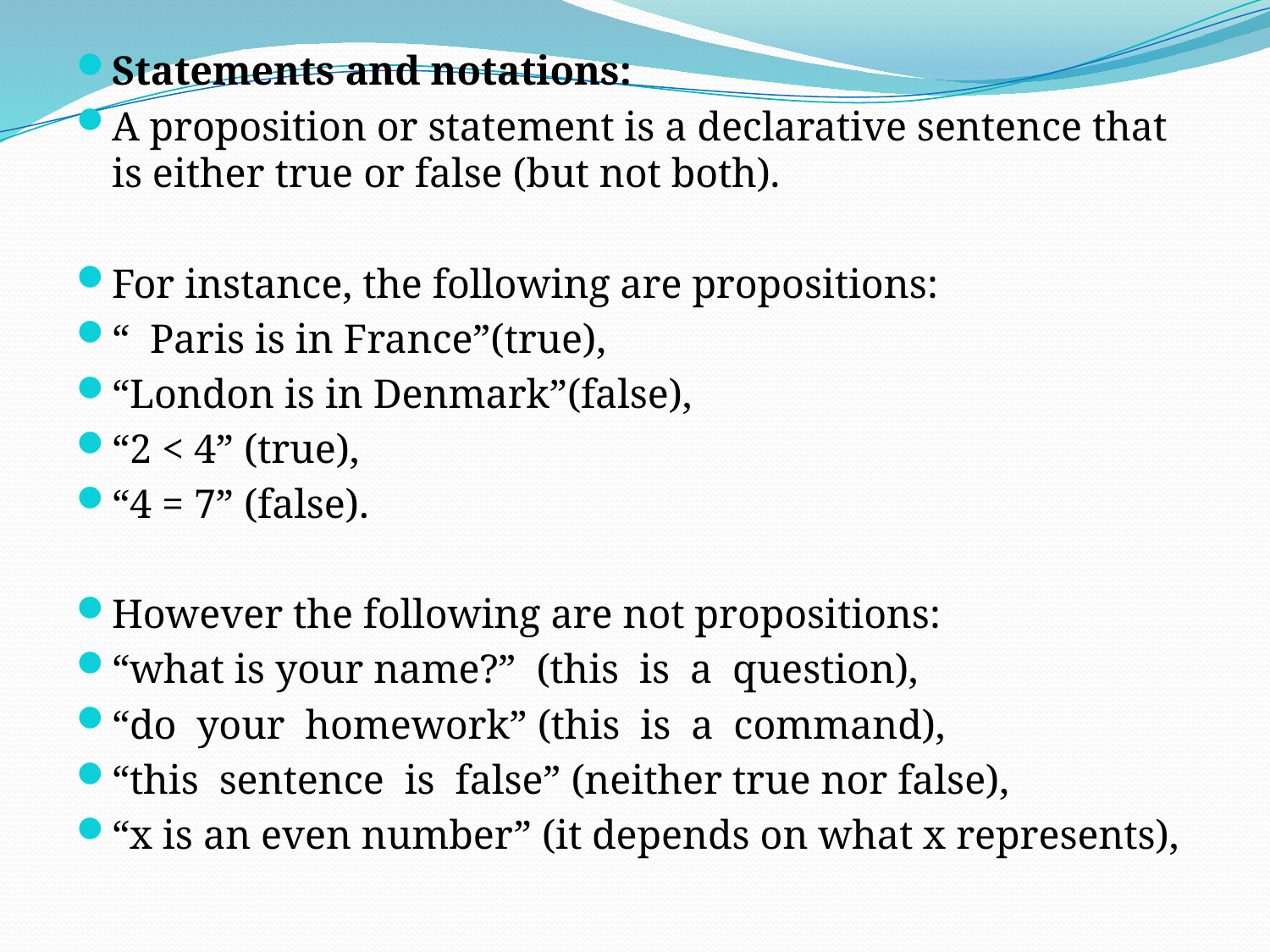

Statements and notations:
A proposition or statement is a declarative sentence that is either true or false (but not both).

For instance, the following are propositions:
“  Paris is in France”(true),
“London is in Denmark”(false),
“2 < 4” (true),
“4 = 7” (false).

However the following are not propositions:
“what is your name?”  (this  is  a  question),
“do  your  homework” (this  is  a  command),
“this  sentence  is  false” (neither true nor false),
“x is an even number” (it depends on what x represents),